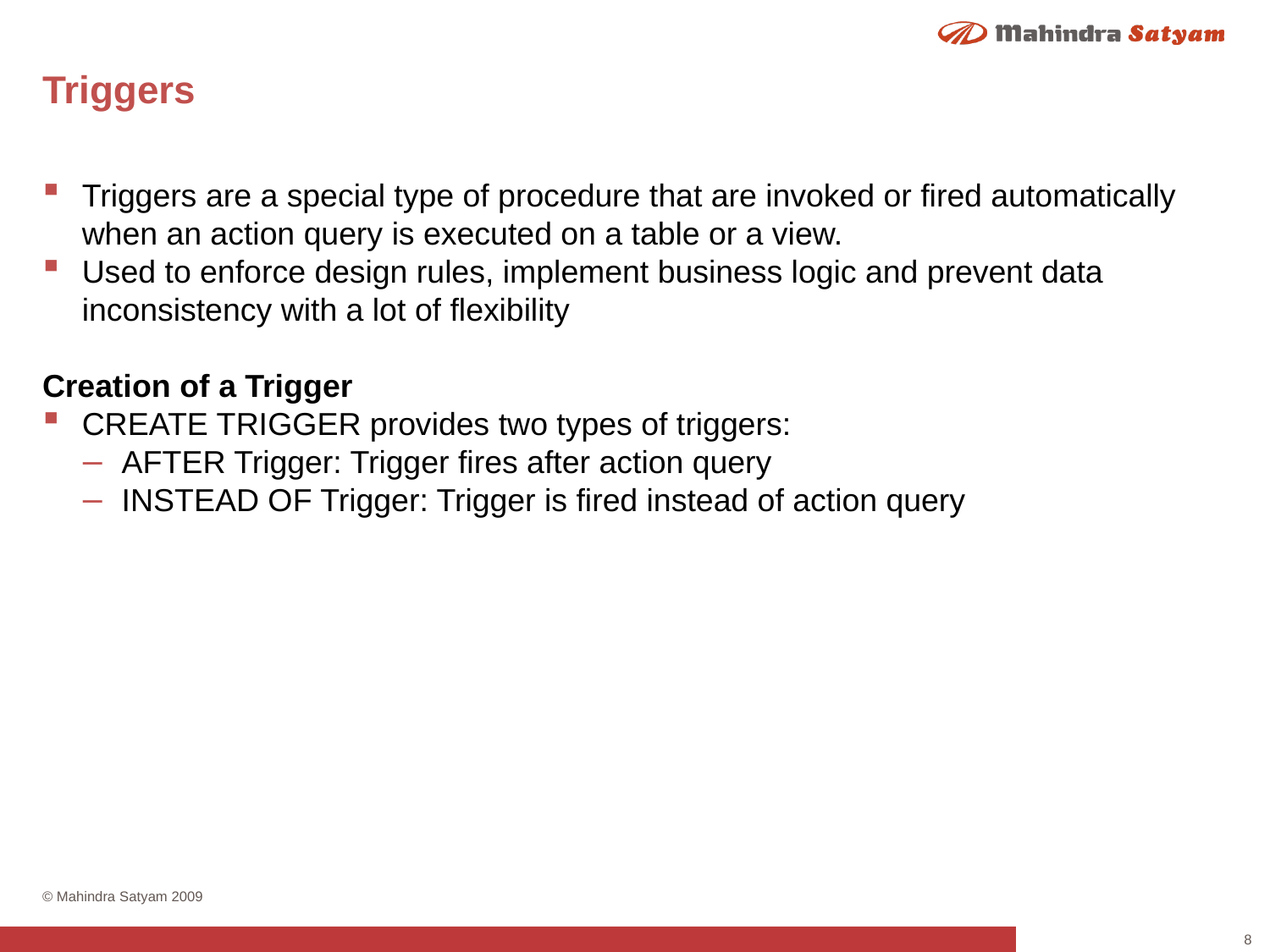

# Triggers
Triggers are a special type of procedure that are invoked or fired automatically when an action query is executed on a table or a view.
Used to enforce design rules, implement business logic and prevent data inconsistency with a lot of flexibility

Creation of a Trigger
CREATE TRIGGER provides two types of triggers:
AFTER Trigger: Trigger fires after action query
INSTEAD OF Trigger: Trigger is fired instead of action query